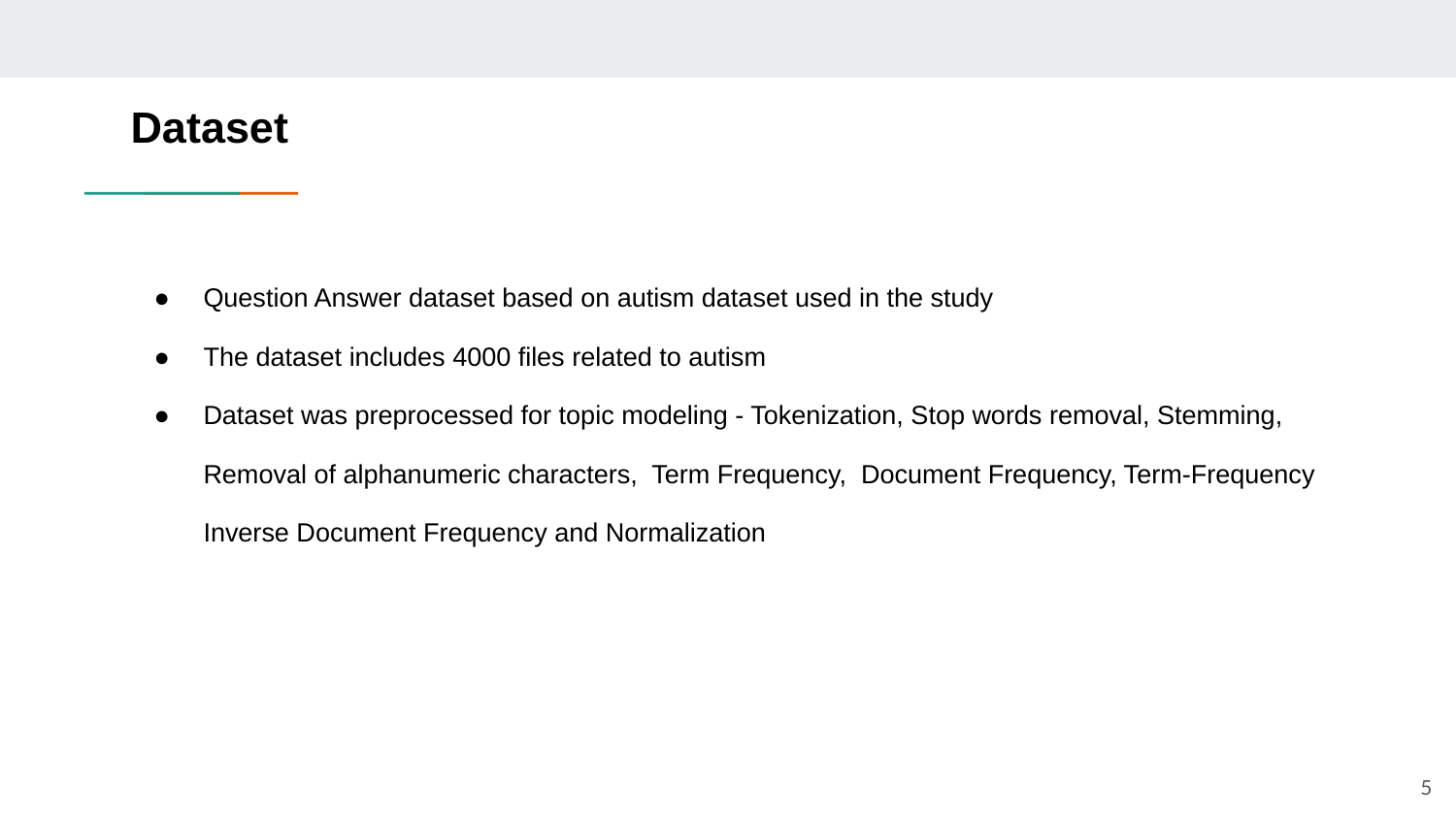

# Dataset
Question Answer dataset based on autism dataset used in the study
The dataset includes 4000 files related to autism
Dataset was preprocessed for topic modeling - Tokenization, Stop words removal, Stemming, Removal of alphanumeric characters,  Term Frequency,  Document Frequency, Term-Frequency Inverse Document Frequency and Normalization
5